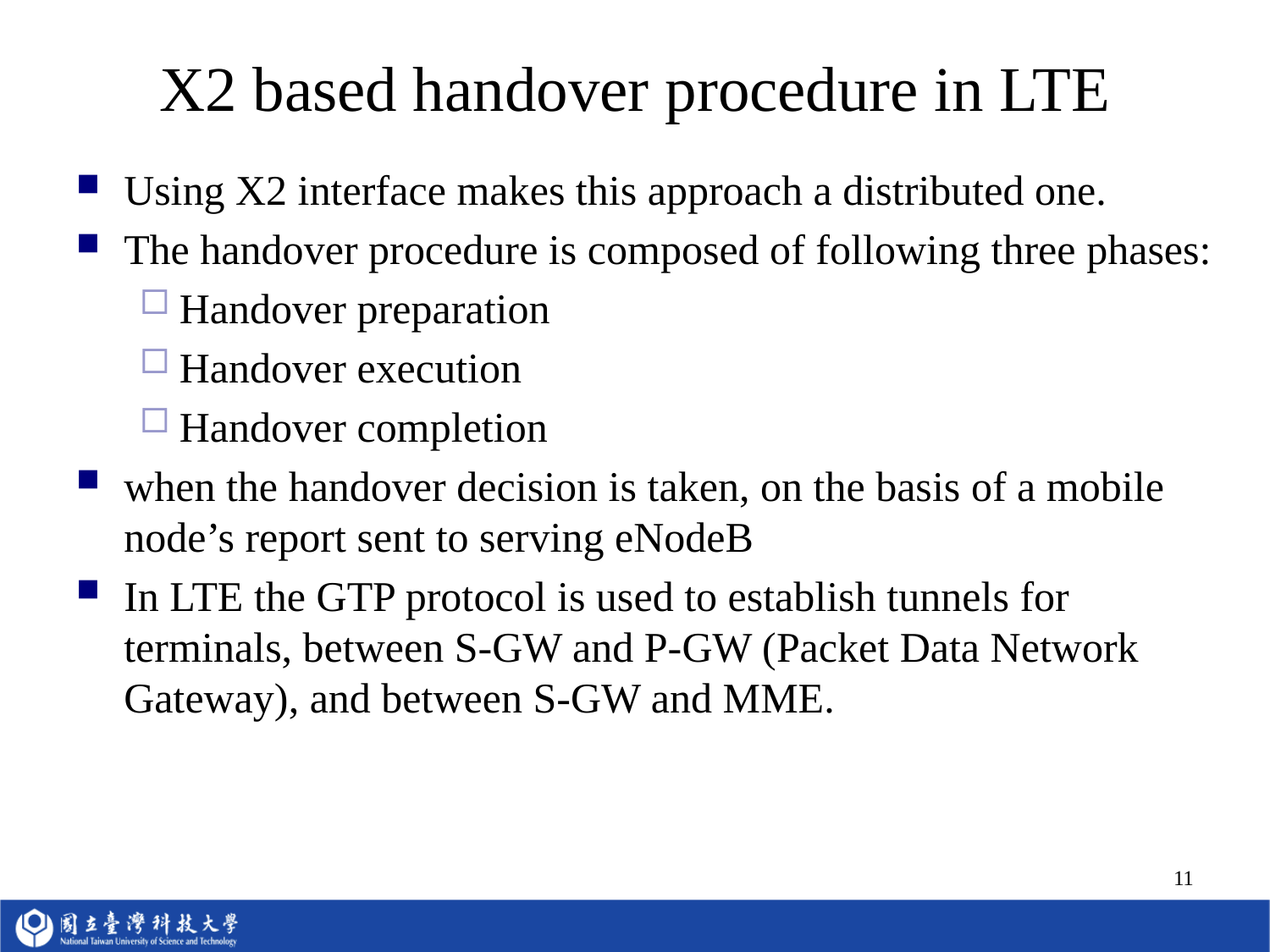

# X2 based handover procedure in LTE
Using X2 interface makes this approach a distributed one.
The handover procedure is composed of following three phases:
Handover preparation
Handover execution
Handover completion
when the handover decision is taken, on the basis of a mobile node’s report sent to serving eNodeB
In LTE the GTP protocol is used to establish tunnels for terminals, between S-GW and P-GW (Packet Data Network Gateway), and between S-GW and MME.
11